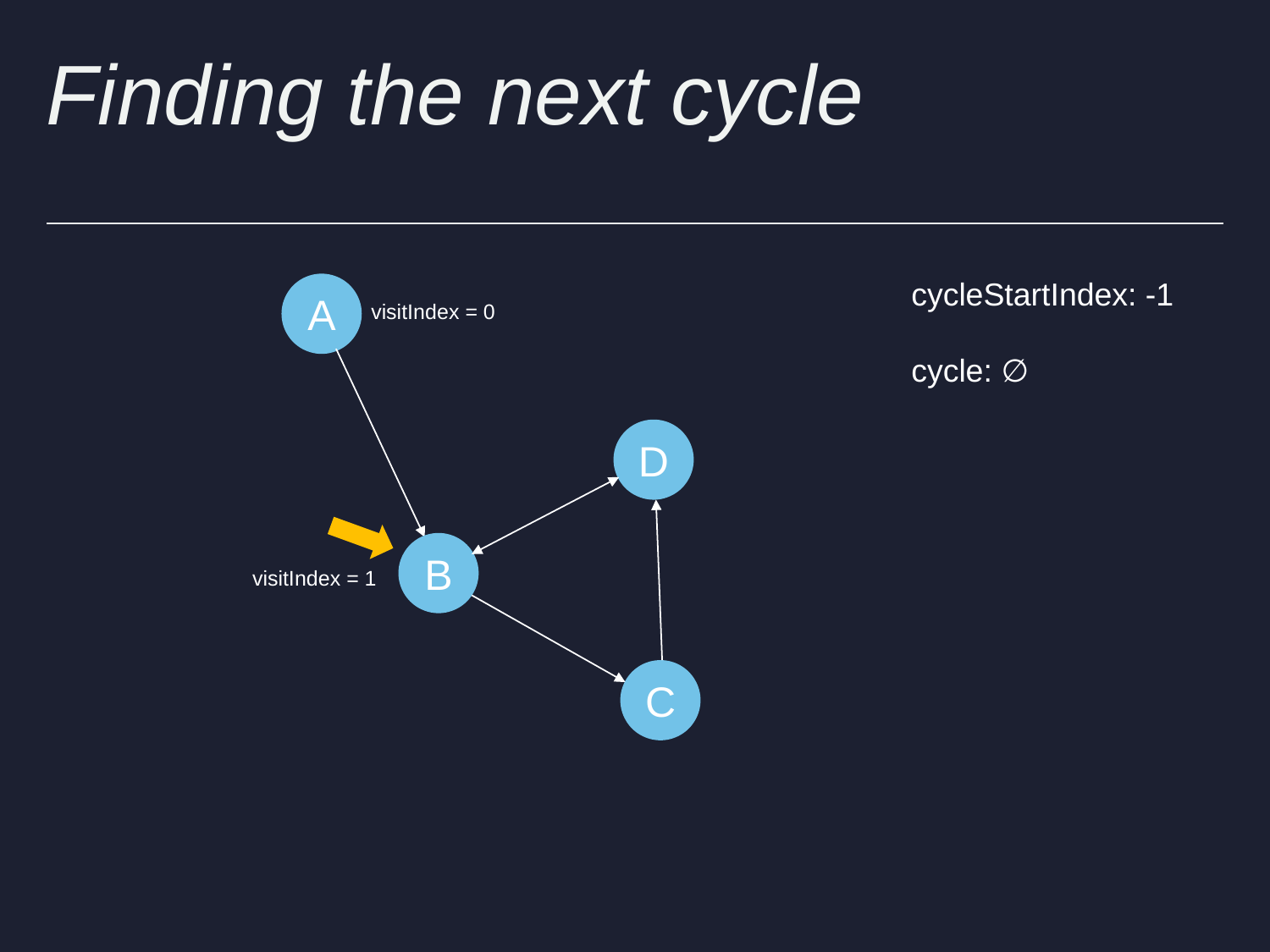

# Finding the next cycle

cycleStartIndex: -1

cycle: ∅
A
visitIndex = 0
D

B
visitIndex = 1
C